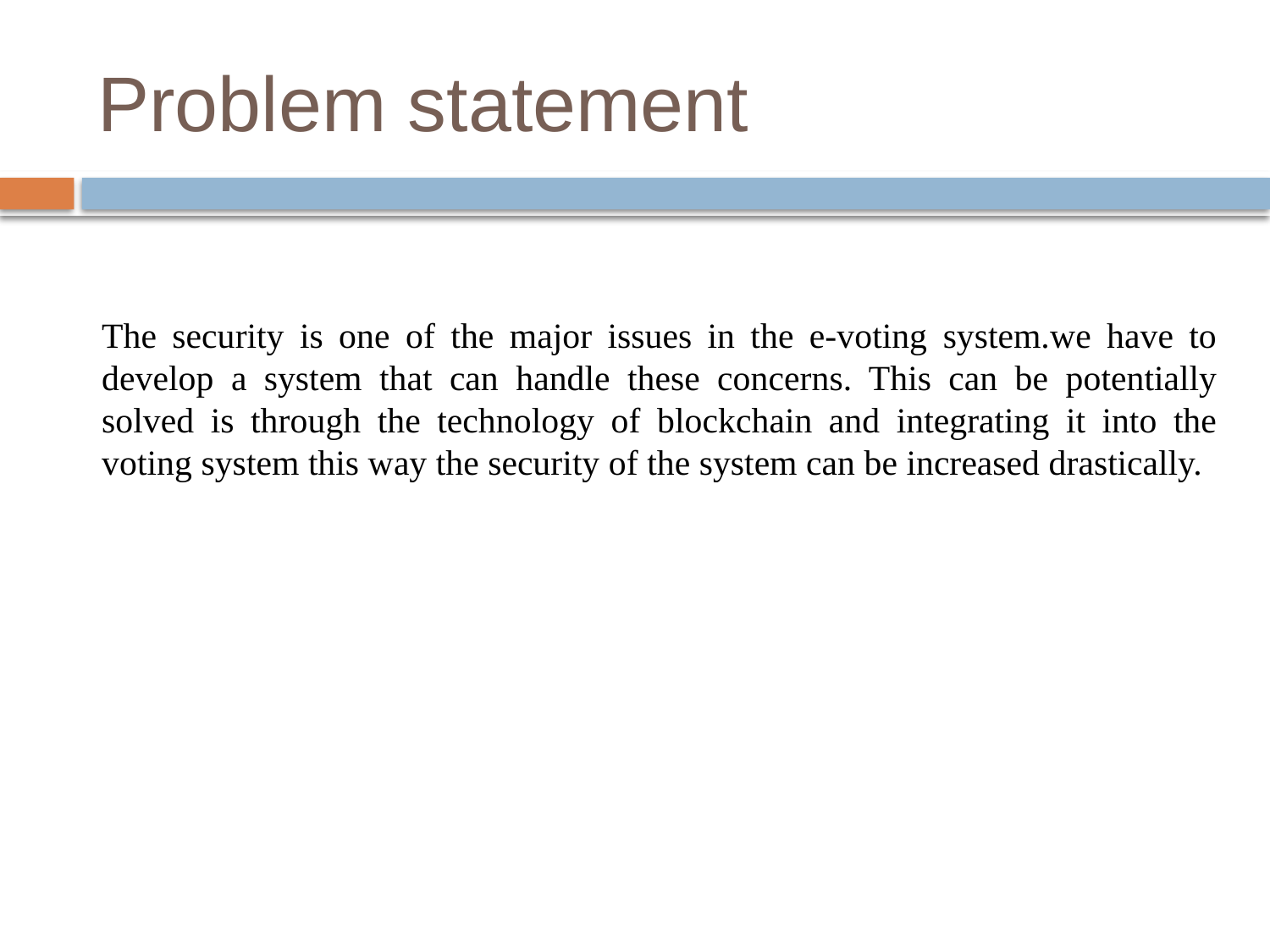

# Problem statement
The security is one of the major issues in the e-voting system.we have to develop a system that can handle these concerns. This can be potentially solved is through the technology of blockchain and integrating it into the voting system this way the security of the system can be increased drastically.